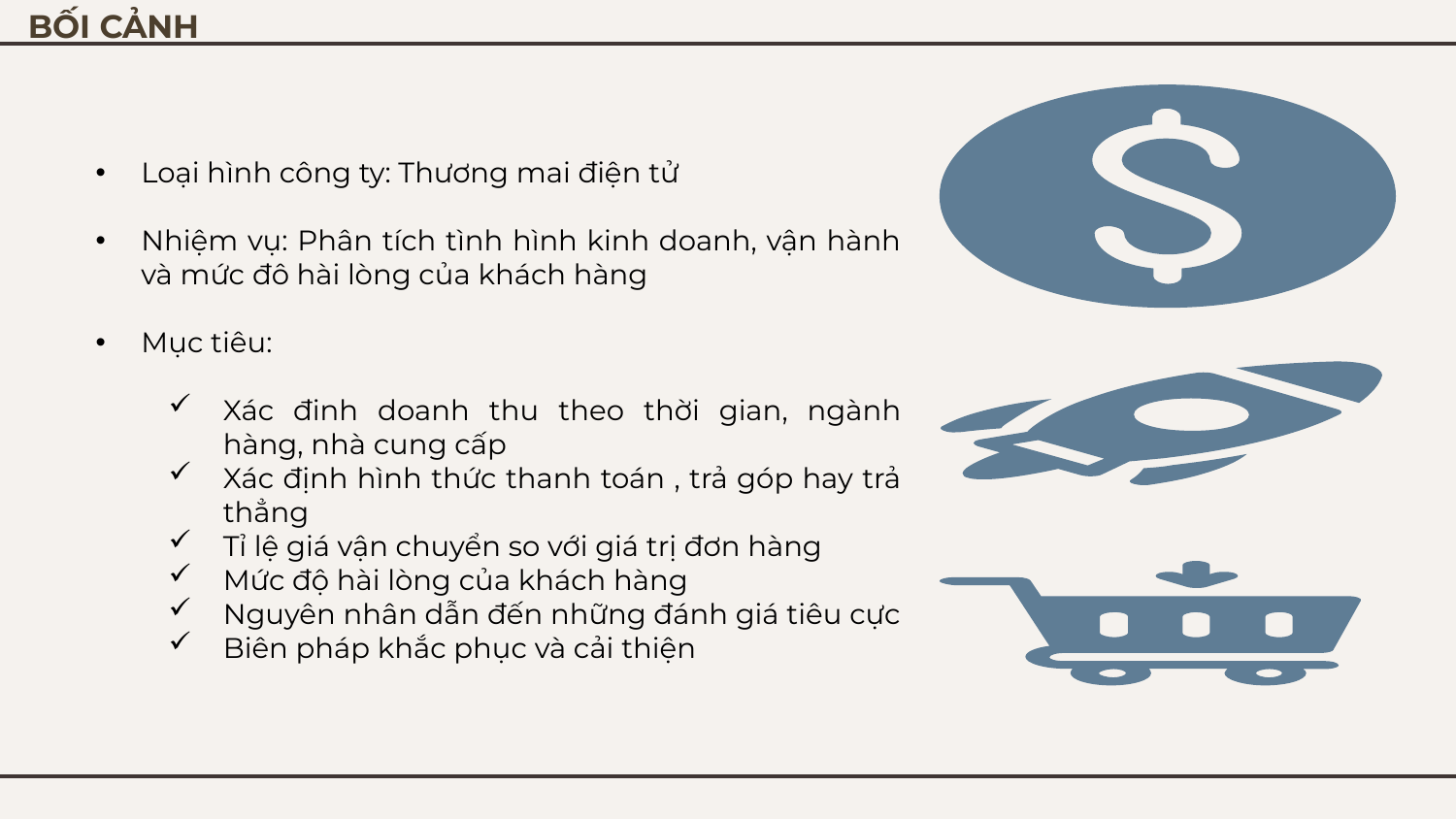

BỐI CẢNH

Loại hình công ty: Thương mai điện tử

Nhiệm vụ: Phân tích tình hình kinh doanh, vận hành và mức đô hài lòng của khách hàng

Mục tiêu:

Xác đinh doanh thu theo thời gian, ngành hàng, nhà cung cấp
Xác định hình thức thanh toán , trả góp hay trả thẳng
Tỉ lệ giá vận chuyển so với giá trị đơn hàng
Mức độ hài lòng của khách hàng
Nguyên nhân dẫn đến những đánh giá tiêu cực
Biên pháp khắc phục và cải thiện